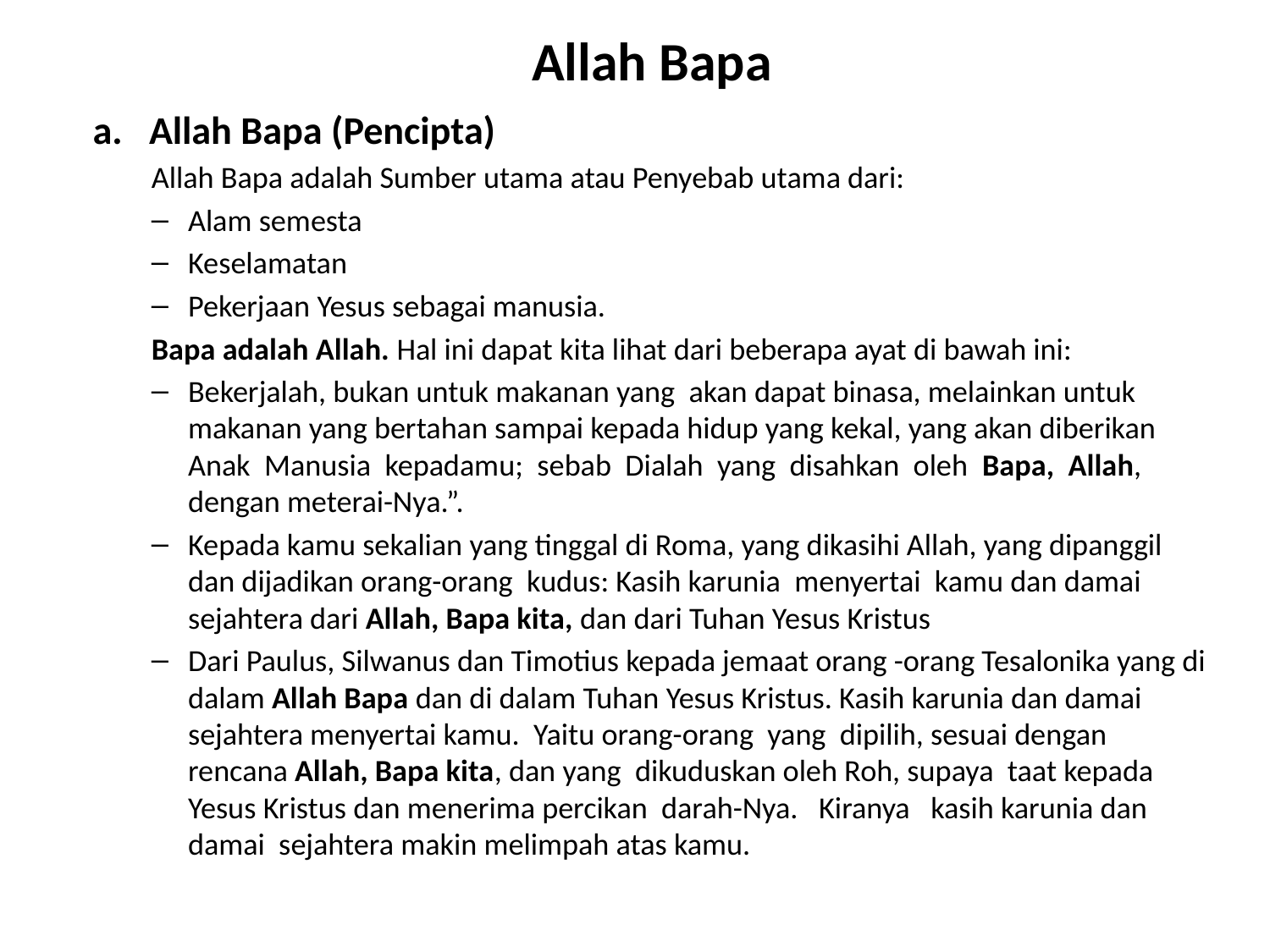

Allah Bapa
a.   Allah Bapa (Pencipta)
Allah Bapa adalah Sumber utama atau Penyebab utama dari:
Alam semesta
Keselamatan
Pekerjaan Yesus sebagai manusia.
Bapa adalah Allah. Hal ini dapat kita lihat dari beberapa ayat di bawah ini:
Bekerjalah, bukan untuk makanan yang  akan dapat binasa, melainkan untuk makanan yang bertahan sampai kepada hidup yang kekal, yang akan diberikan Anak  Manusia  kepadamu;  sebab  Dialah  yang  disahkan  oleh  Bapa,  Allah, dengan meterai-Nya.”.
Kepada kamu sekalian yang tinggal di Roma, yang dikasihi Allah, yang dipanggil dan dijadikan orang-orang  kudus: Kasih karunia  menyertai  kamu dan damai sejahtera dari Allah, Bapa kita, dan dari Tuhan Yesus Kristus
Dari Paulus, Silwanus dan Timotius kepada jemaat orang -orang Tesalonika yang di dalam Allah Bapa dan di dalam Tuhan Yesus Kristus. Kasih karunia dan damai sejahtera menyertai kamu.  Yaitu orang-orang  yang  dipilih, sesuai dengan rencana Allah, Bapa kita, dan yang  dikuduskan oleh Roh, supaya  taat kepada  Yesus Kristus dan menerima percikan  darah-Nya.   Kiranya   kasih karunia dan damai  sejahtera makin melimpah atas kamu.